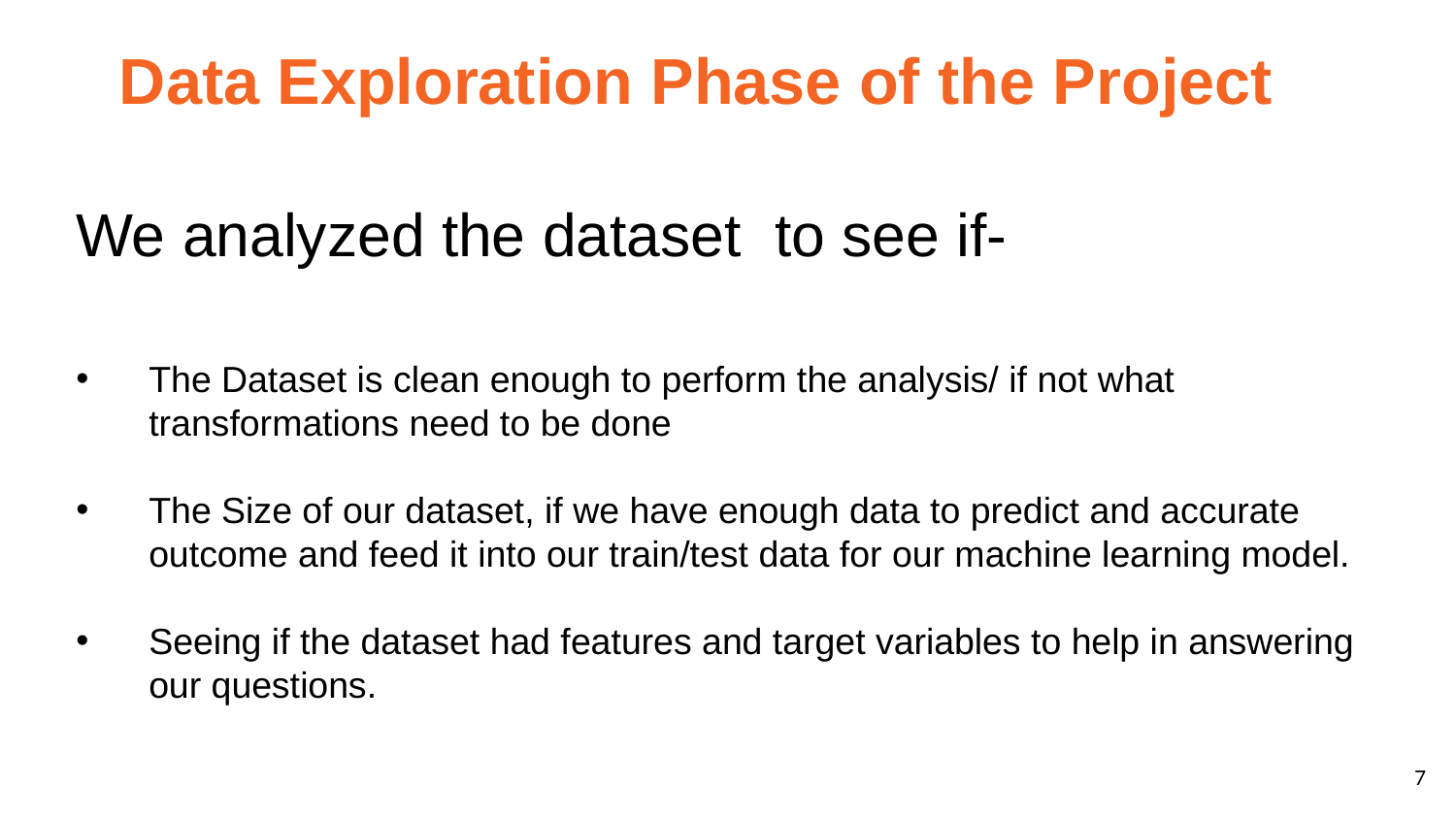

Data Exploration Phase of the Project
We analyzed the dataset  to see if-

The Dataset is clean enough to perform the analysis/ if not what transformations need to be done

The Size of our dataset, if we have enough data to predict and accurate outcome and feed it into our train/test data for our machine learning model.

Seeing if the dataset had features and target variables to help in answering our questions.

7